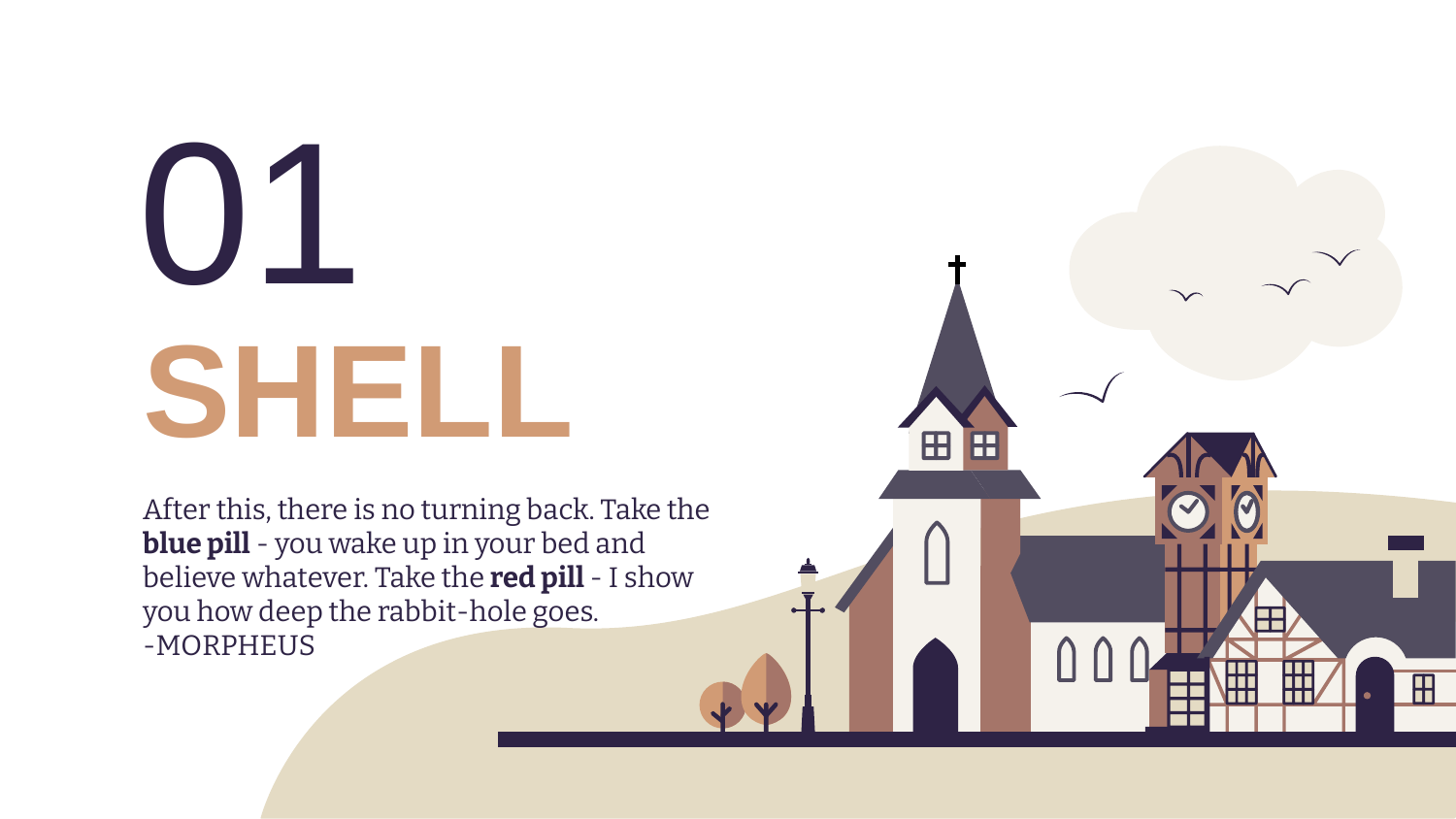

01

# SHELL

After this, there is no turning back. Take the blue pill - you wake up in your bed and believe whatever. Take the red pill - I show you how deep the rabbit-hole goes.
-MORPHEUS